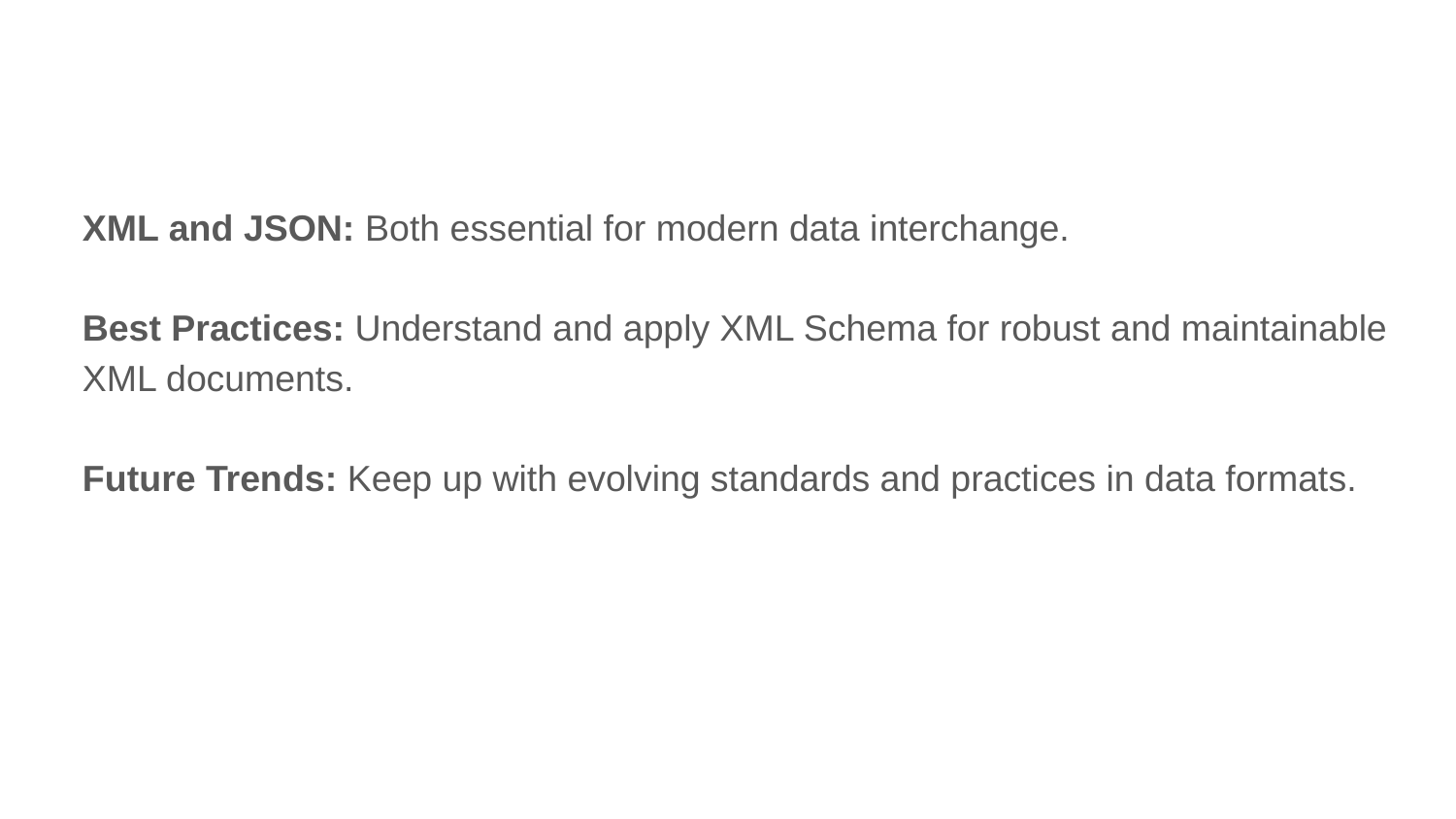

XML and JSON: Both essential for modern data interchange.

Best Practices: Understand and apply XML Schema for robust and maintainable XML documents.

Future Trends: Keep up with evolving standards and practices in data formats.